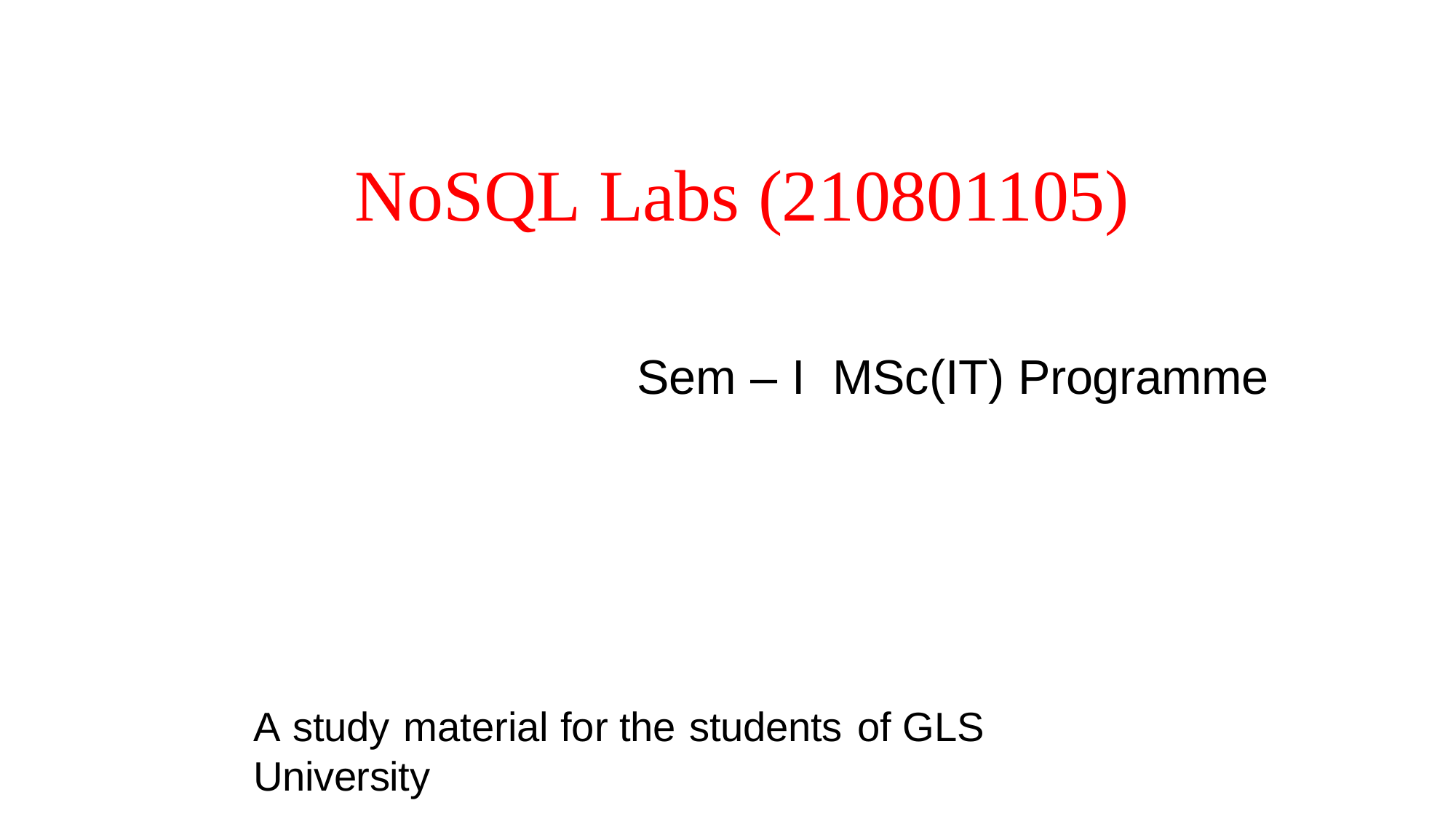

# NoSQL Labs (210801105)
Sem – I  MSc(IT) Programme
A study material for the students of GLS University